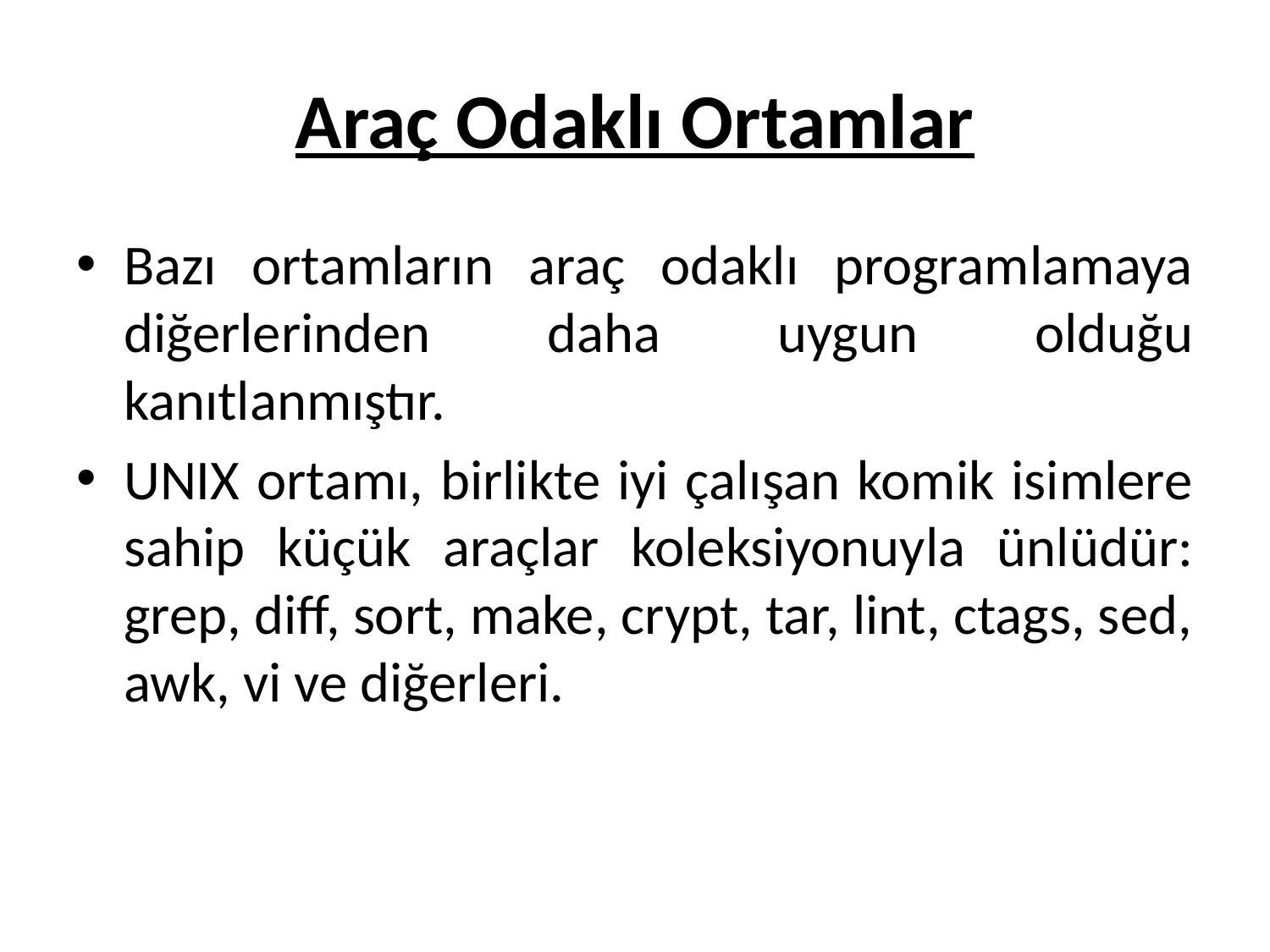

# Araç Odaklı Ortamlar
Bazı ortamların araç odaklı programlamaya diğerlerinden daha uygun olduğu kanıtlanmıştır.
UNIX ortamı, birlikte iyi çalışan komik isimlere sahip küçük araçlar koleksiyonuyla ünlüdür: grep, diff, sort, make, crypt, tar, lint, ctags, sed, awk, vi ve diğerleri.